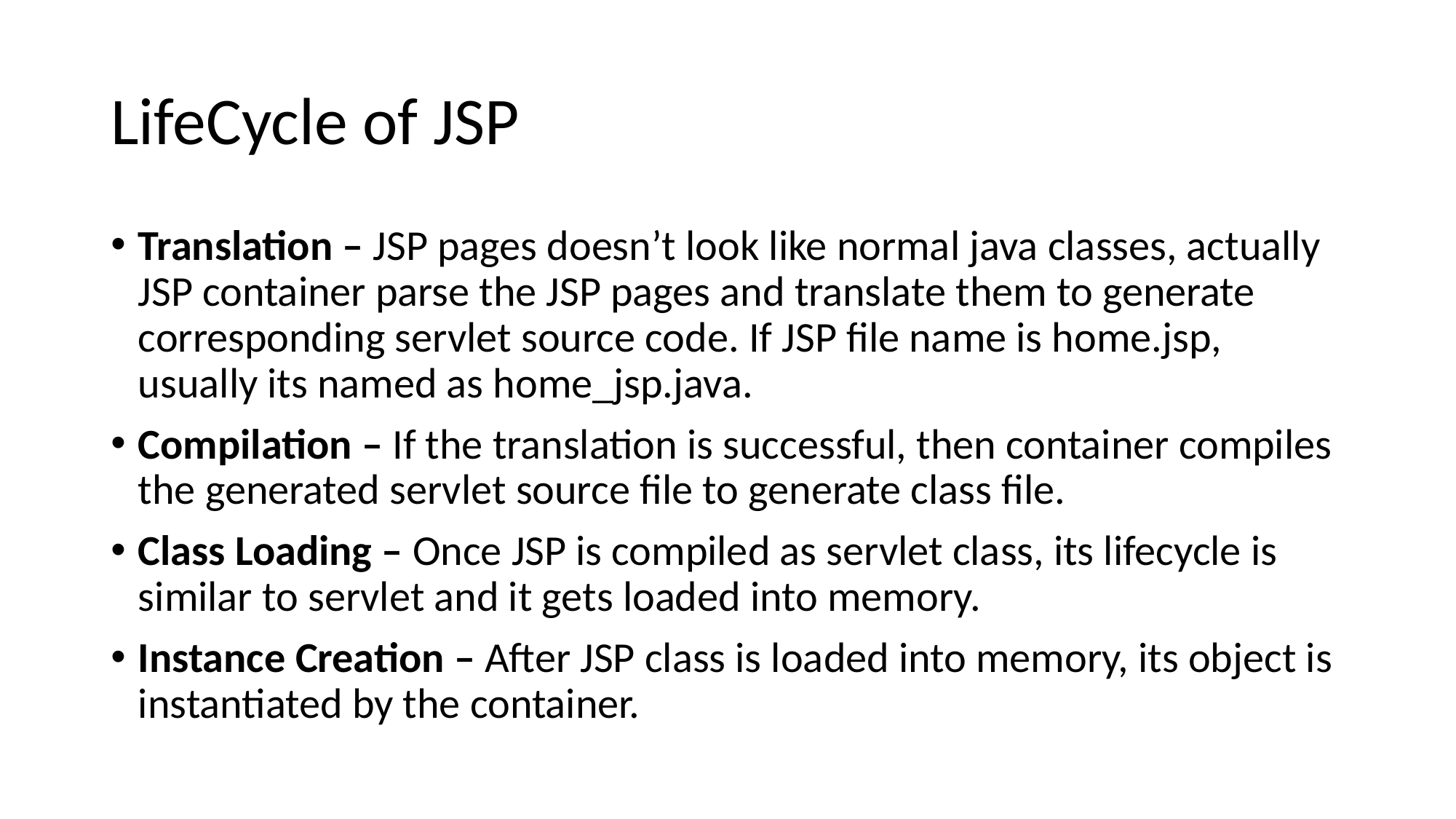

# LifeCycle of JSP
Translation – JSP pages doesn’t look like normal java classes, actually JSP container parse the JSP pages and translate them to generate corresponding servlet source code. If JSP file name is home.jsp, usually its named as home_jsp.java.
Compilation – If the translation is successful, then container compiles the generated servlet source file to generate class file.
Class Loading – Once JSP is compiled as servlet class, its lifecycle is similar to servlet and it gets loaded into memory.
Instance Creation – After JSP class is loaded into memory, its object is instantiated by the container.